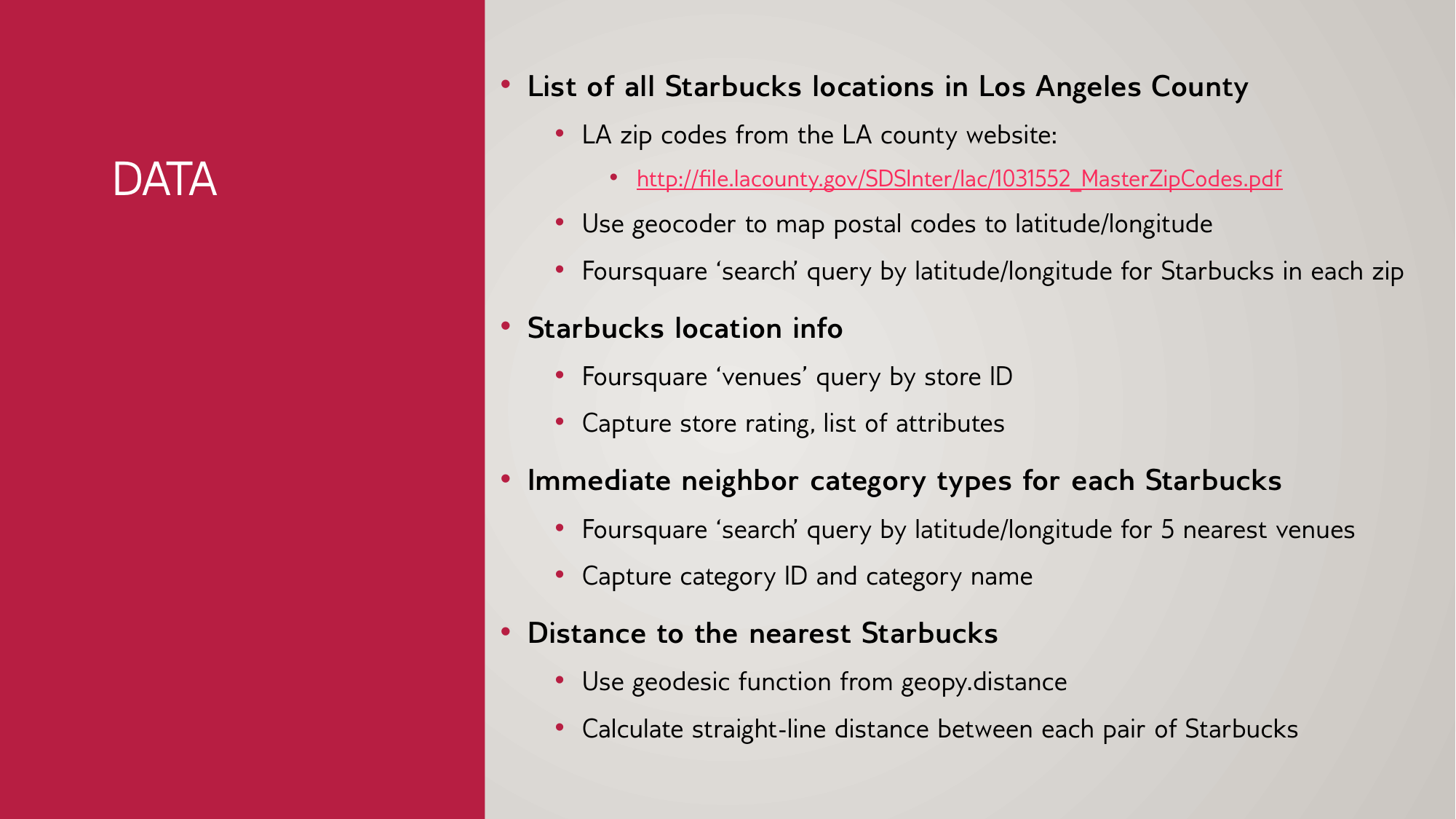

List of all Starbucks locations in Los Angeles County
LA zip codes from the LA county website:
http://file.lacounty.gov/SDSInter/lac/1031552_MasterZipCodes.pdf
Use geocoder to map postal codes to latitude/longitude
Foursquare ‘search’ query by latitude/longitude for Starbucks in each zip
Starbucks location info
Foursquare ‘venues’ query by store ID
Capture store rating, list of attributes
Immediate neighbor category types for each Starbucks
Foursquare ‘search’ query by latitude/longitude for 5 nearest venues
Capture category ID and category name
Distance to the nearest Starbucks
Use geodesic function from geopy.distance
Calculate straight-line distance between each pair of Starbucks
# Data